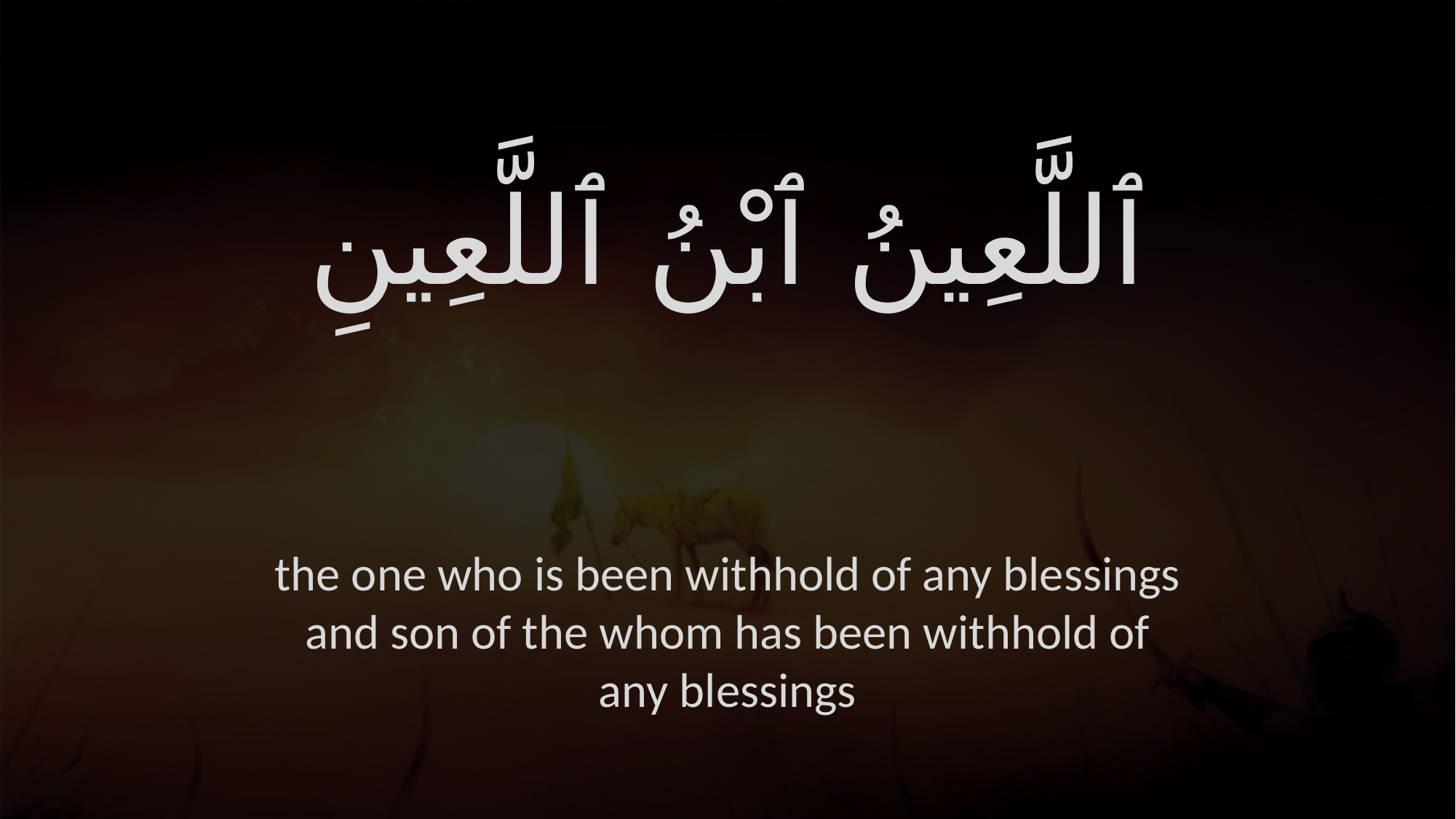

# ٱللَّعِينُ ٱبْنُ ٱللَّعِينِ
the one who is been withhold of any blessings and son of the whom has been withhold of any blessings